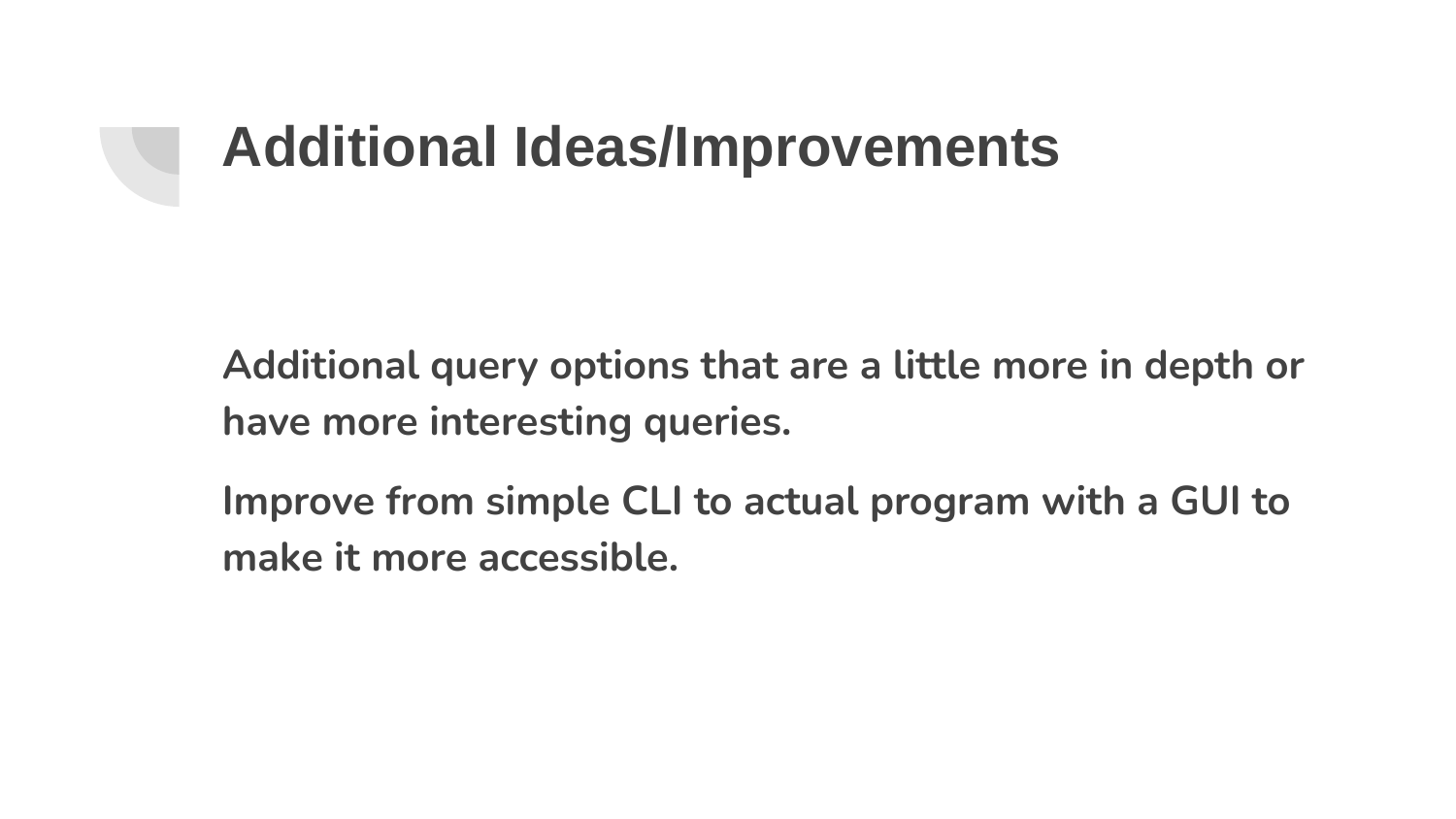

# Additional Ideas/Improvements
Additional query options that are a little more in depth or have more interesting queries.
Improve from simple CLI to actual program with a GUI to make it more accessible.